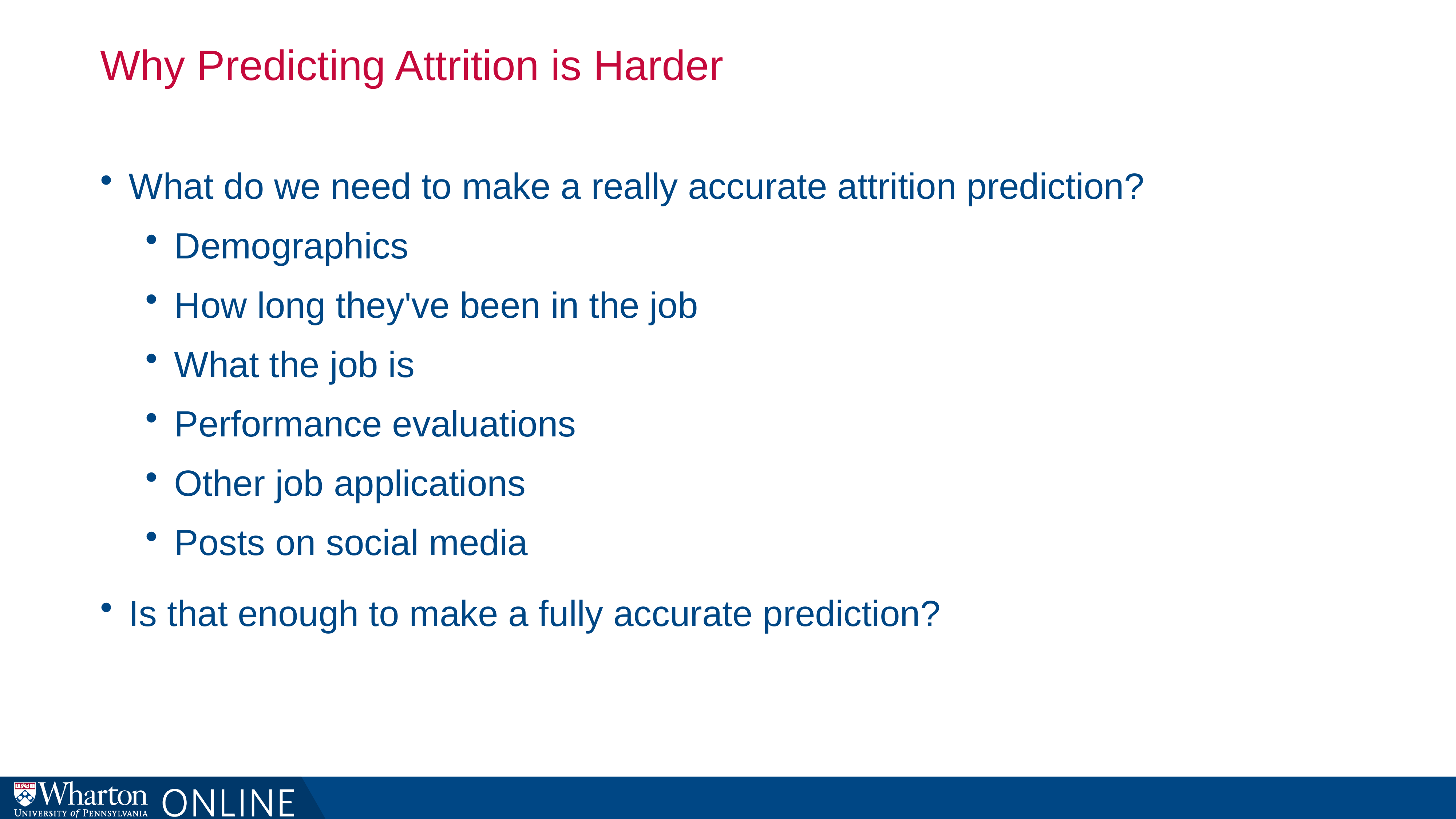

# Why Predicting Attrition is Harder
What do we need to make a really accurate attrition prediction?
Demographics
How long they've been in the job
What the job is
Performance evaluations
Other job applications
Posts on social media
Is that enough to make a fully accurate prediction?